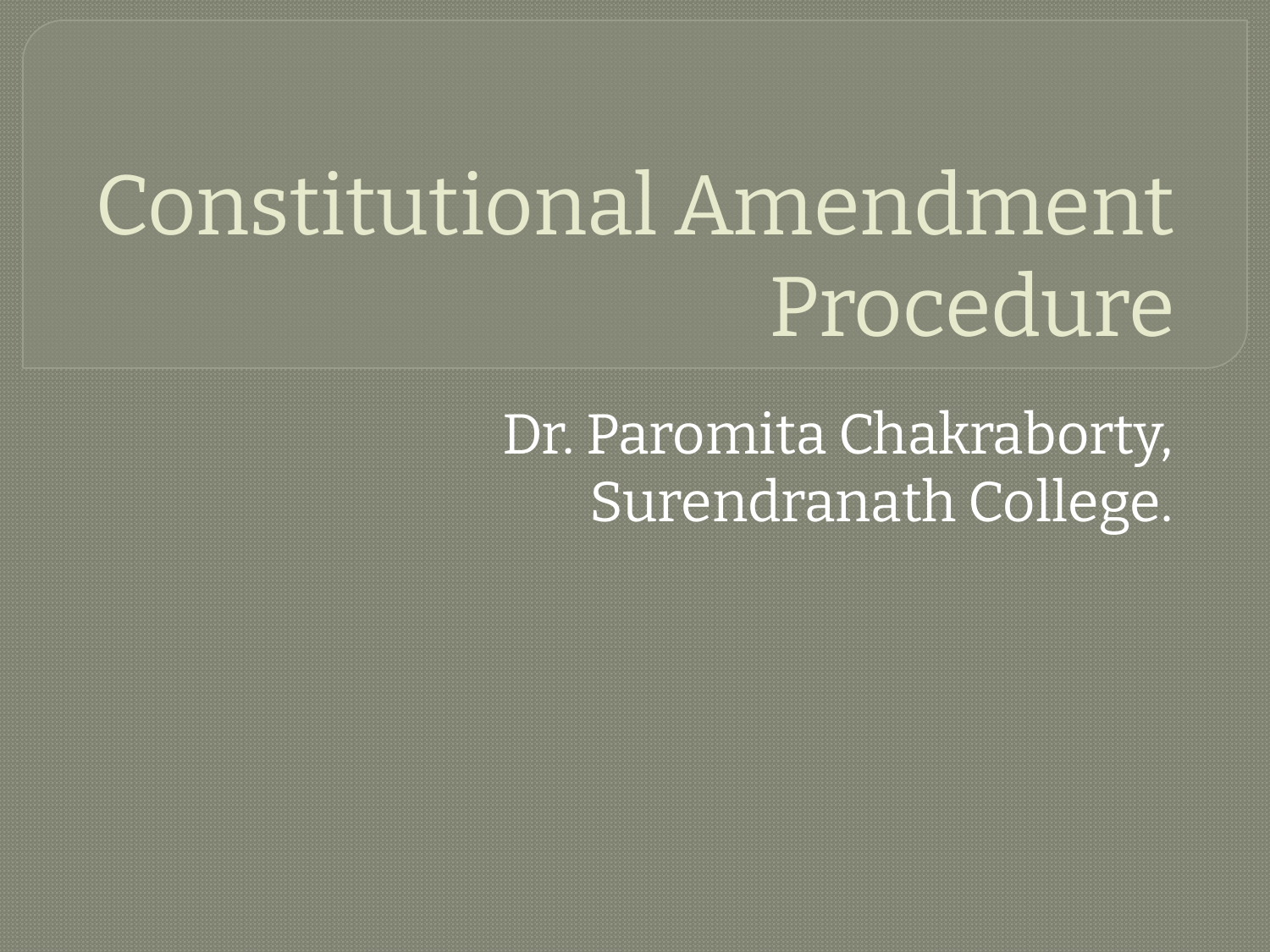

# Constitutional Amendment Procedure
Dr. Paromita Chakraborty, Surendranath College.